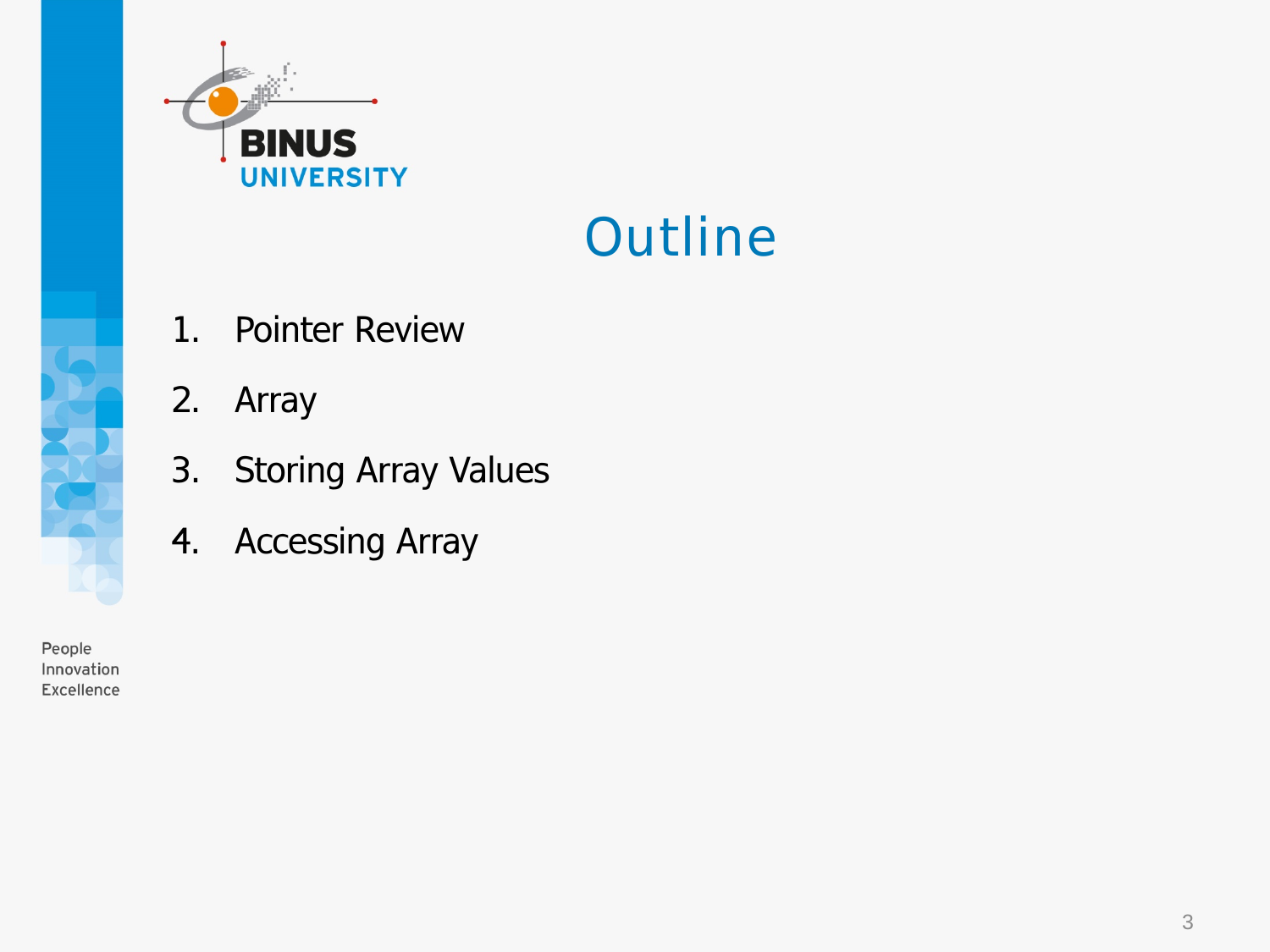

# Outline
Pointer Review
Array
Storing Array Values
Accessing Array

3